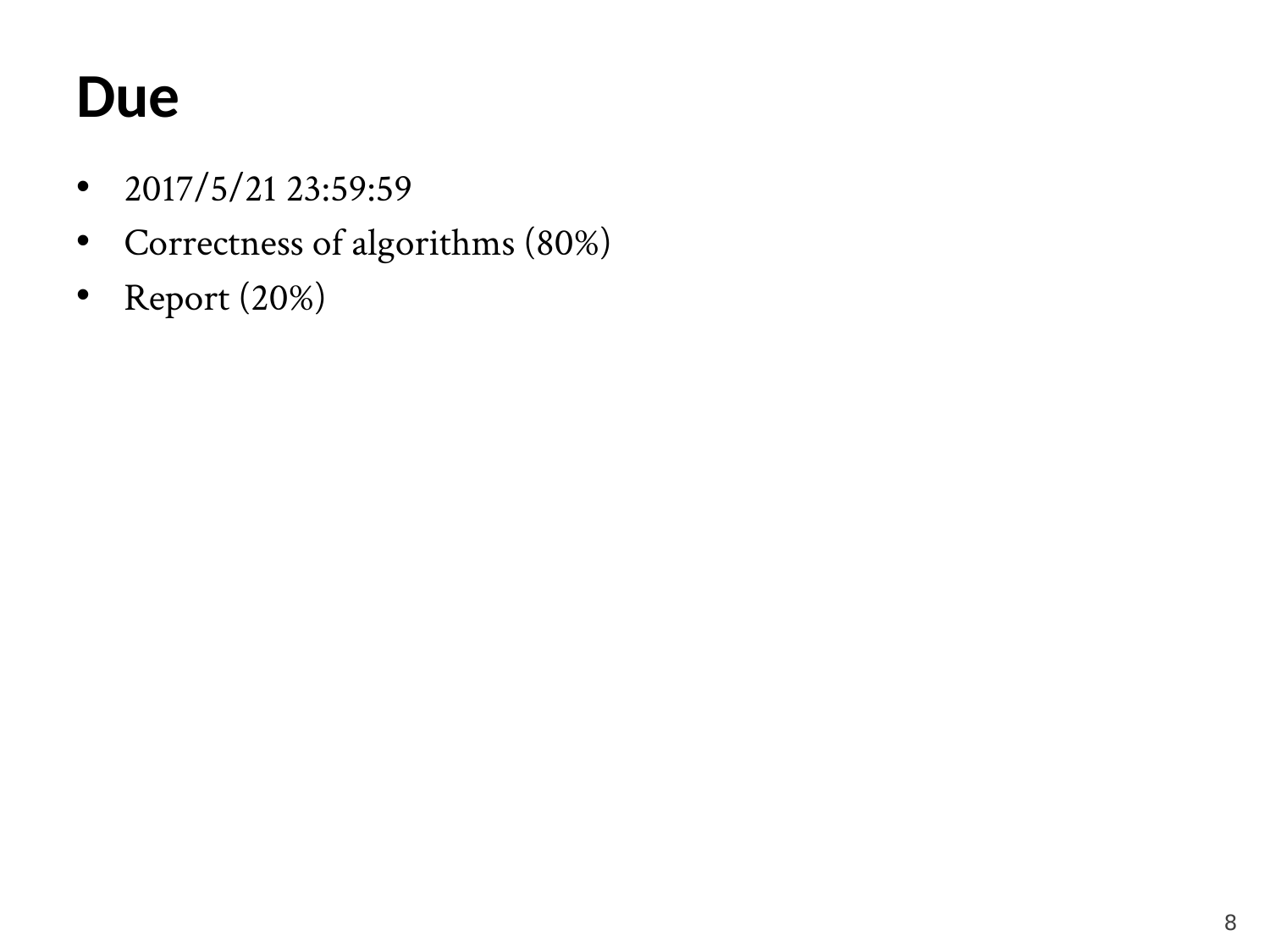

# Due
2017/5/21 23:59:59
Correctness of algorithms (80%)
Report (20%)